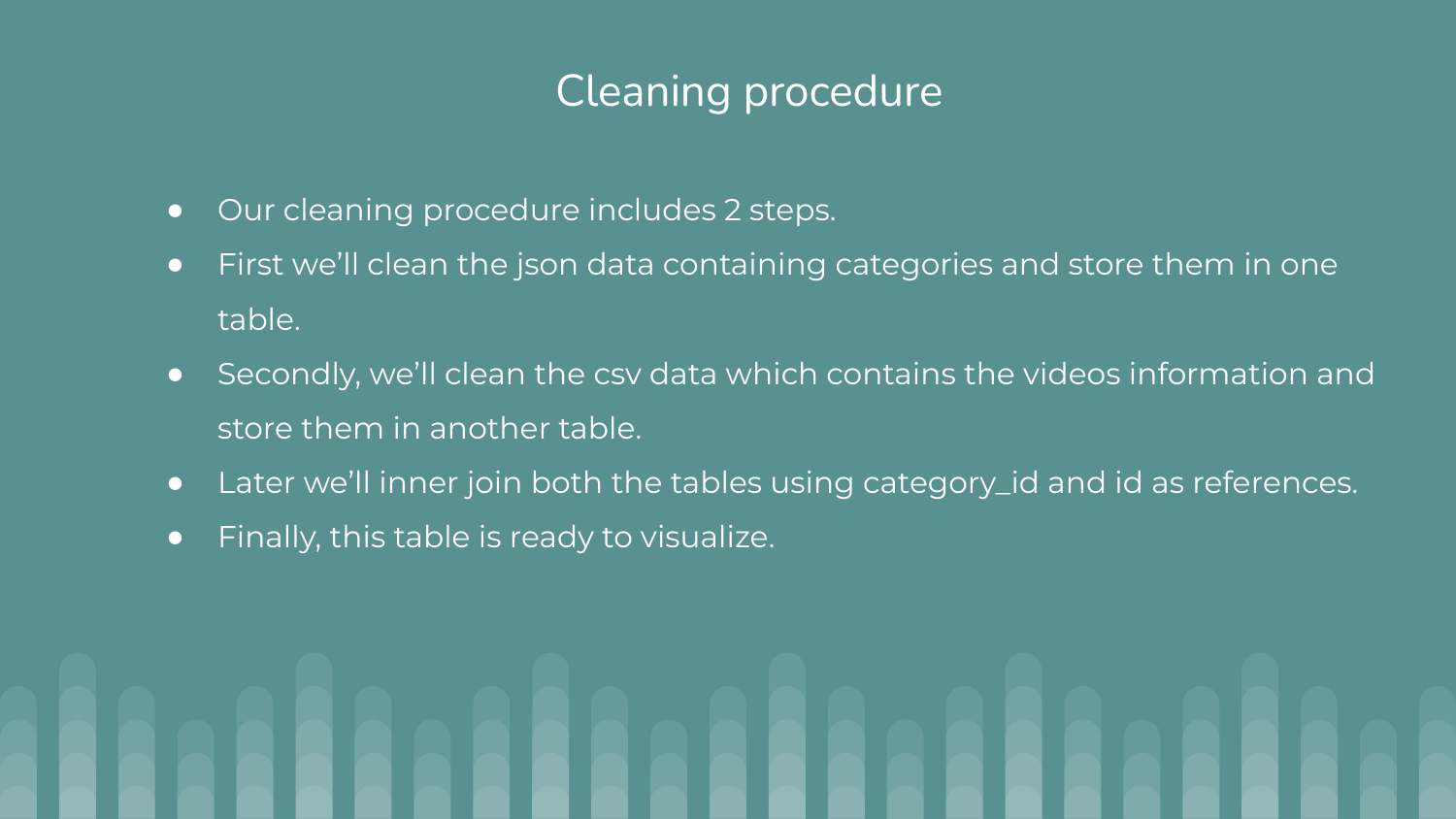

Cleaning procedure
Our cleaning procedure includes 2 steps.
First we’ll clean the json data containing categories and store them in one table.
Secondly, we’ll clean the csv data which contains the videos information and store them in another table.
Later we’ll inner join both the tables using category_id and id as references.
Finally, this table is ready to visualize.